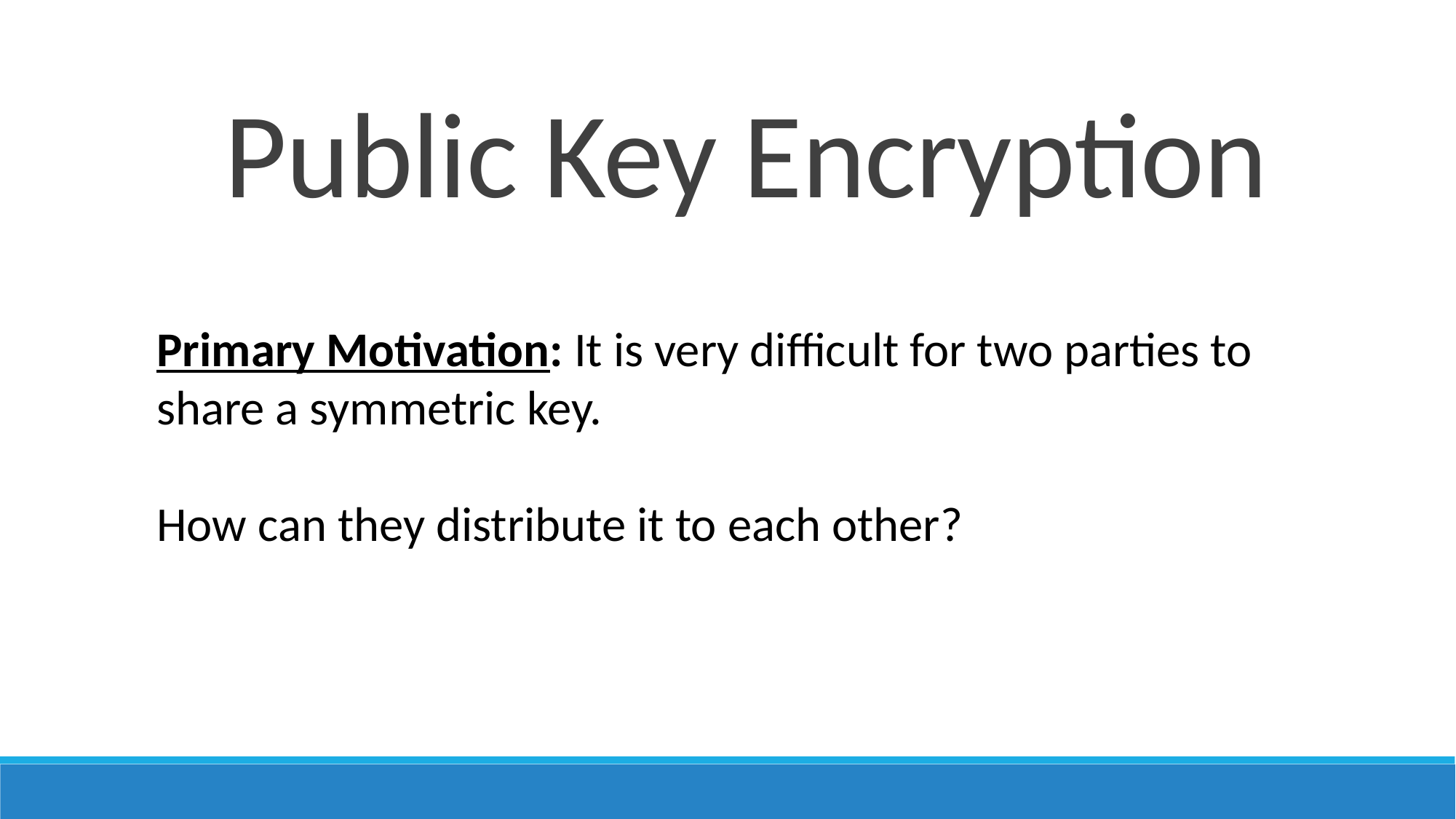

Public Key Encryption

Primary Motivation: It is very difficult for two parties to share a symmetric key.

How can they distribute it to each other?